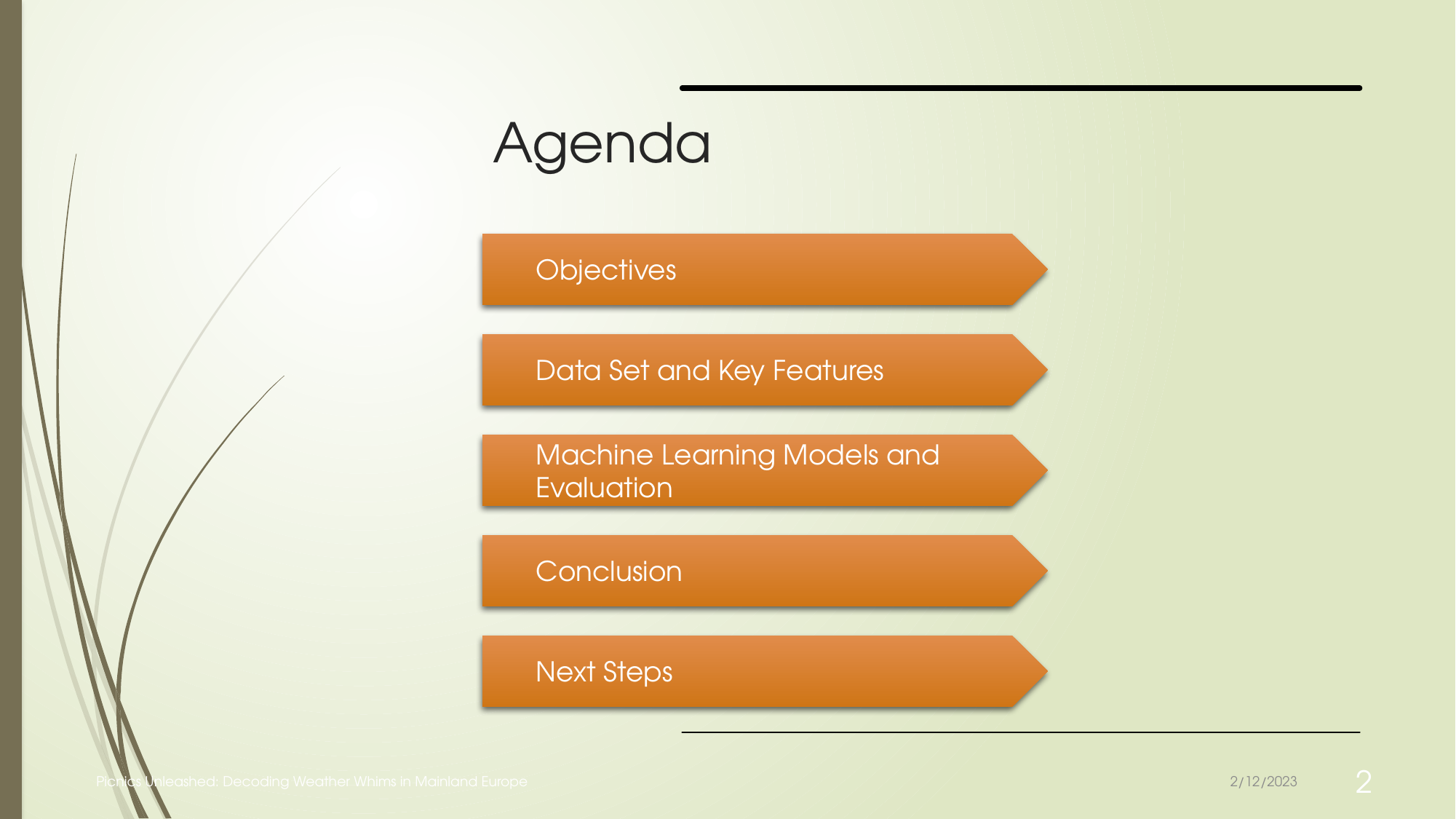

# Agenda
Objectives
Data Set and Key Features
Machine Learning Models and Evaluation
Conclusion
Next Steps
Picnics Unleashed: Decoding Weather Whims in Mainland Europe
2/12/2023
2